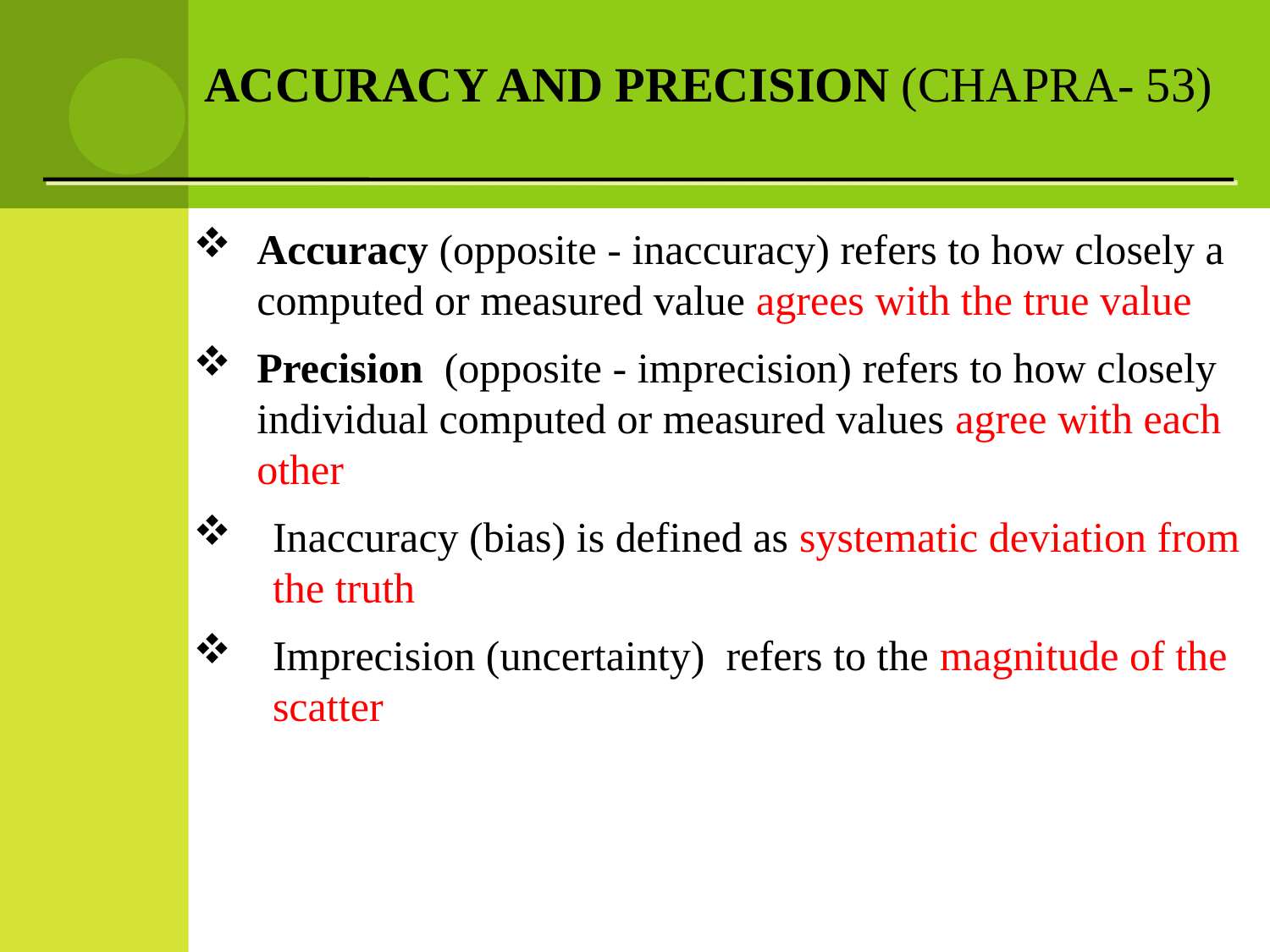

ACCURACY AND PRECISION (CHAPRA- 53)

Accuracy (opposite - inaccuracy) refers to how closely a computed or measured value agrees with the true value

Precision  (opposite - imprecision) refers to how closely individual computed or measured values agree with each other

Inaccuracy (bias) is defined as systematic deviation from the truth

Imprecision (uncertainty)  refers to the magnitude of the scatter